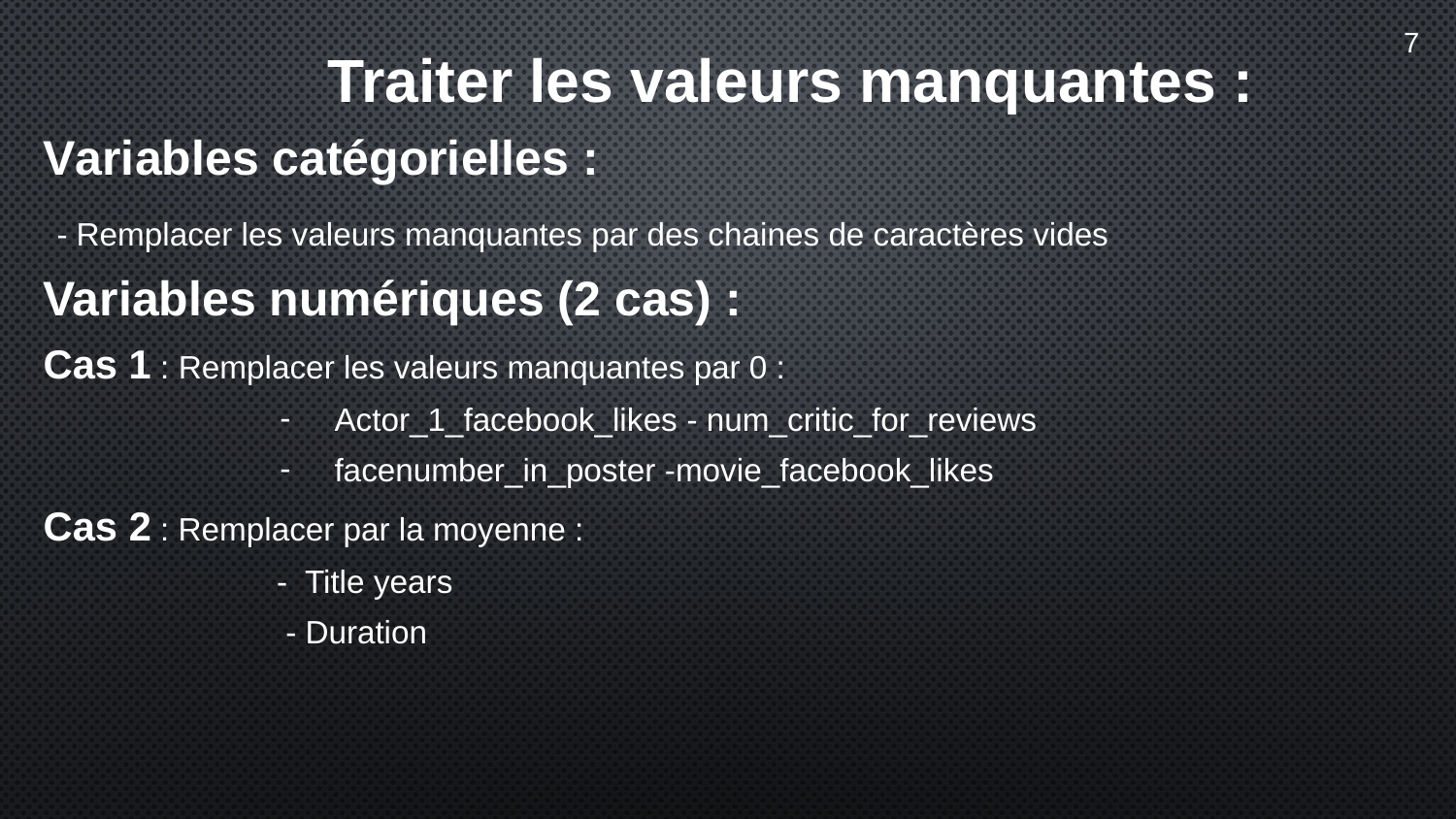

7
                 Traiter les valeurs manquantes :
Variables catégorielles :
 - Remplacer les valeurs manquantes par des chaines de caractères vides
Variables numériques (2 cas) :
Cas 1 : Remplacer les valeurs manquantes par 0 :
Actor_1_facebook_likes - num_critic_for_reviews
facenumber_in_poster -movie_facebook_likes
Cas 2 : Remplacer par la moyenne :
                          -  Title years
                           - Duration